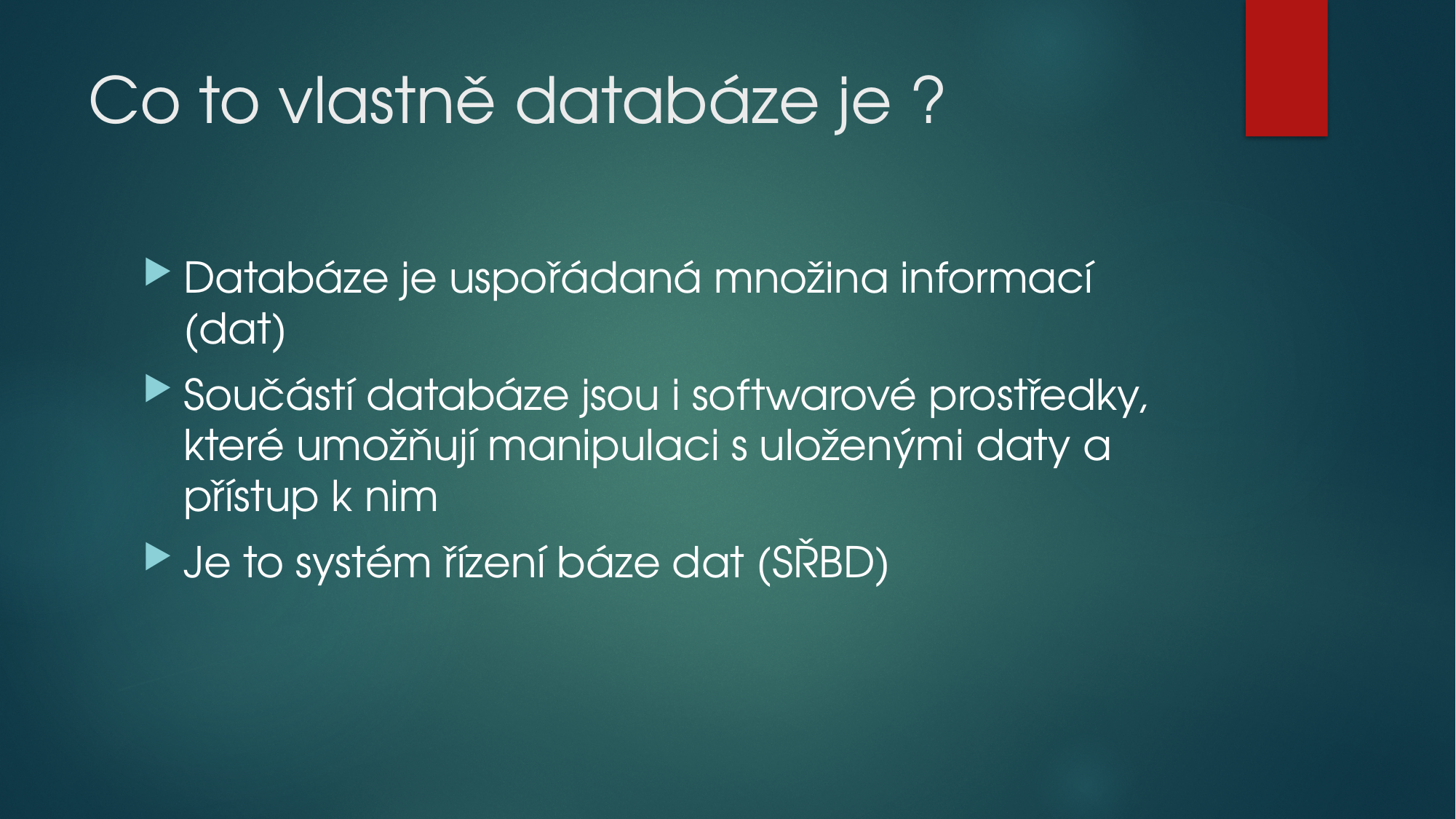

# Co to vlastně databáze je ?
Databáze je uspořádaná množina informací (dat)
Součástí databáze jsou i softwarové prostředky, které umožňují manipulaci s uloženými daty a přístup k nim
Je to systém řízení báze dat (SŘBD)